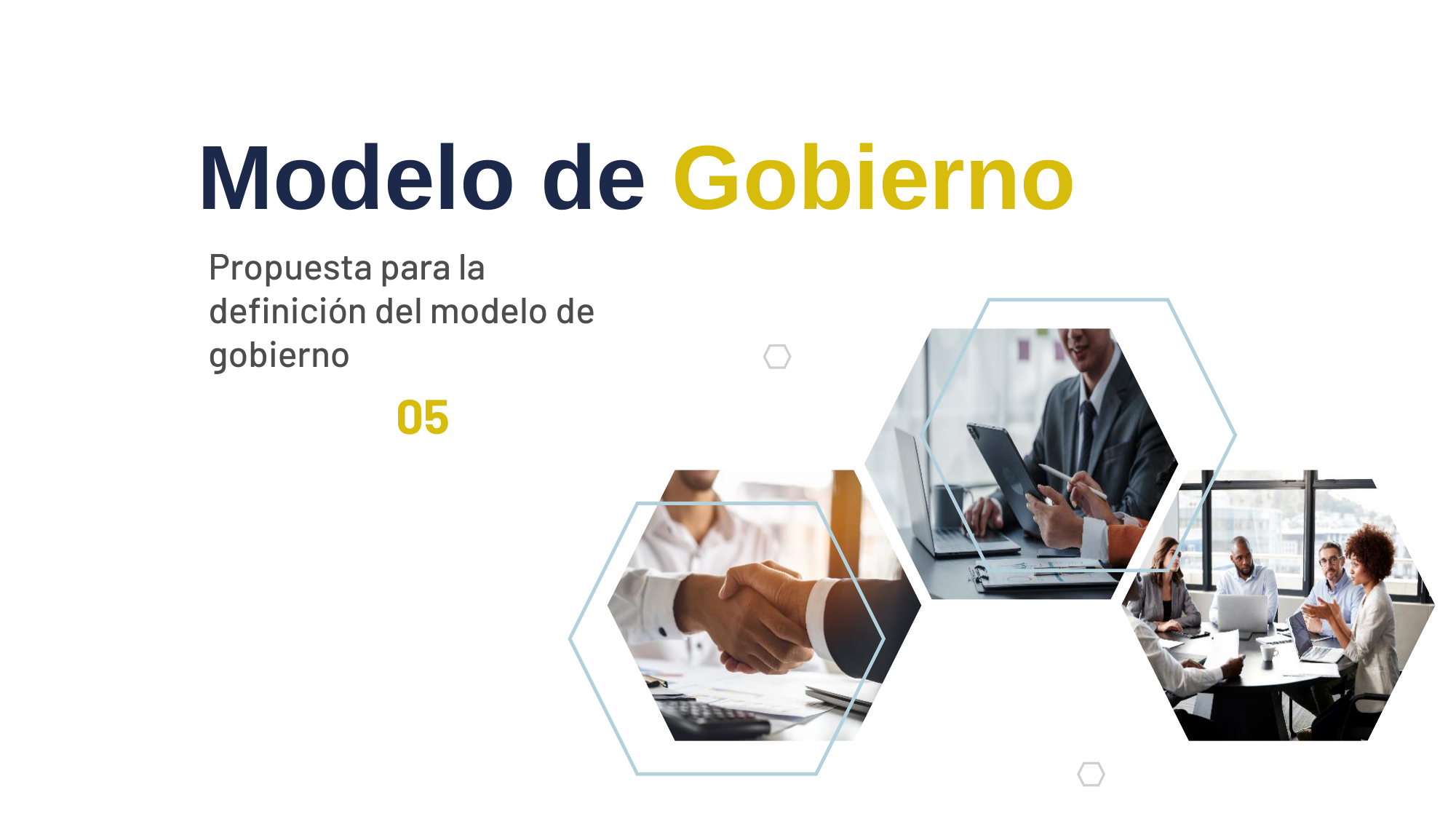

Modelo de Gobierno
Propuesta para la definición del modelo de gobierno

05